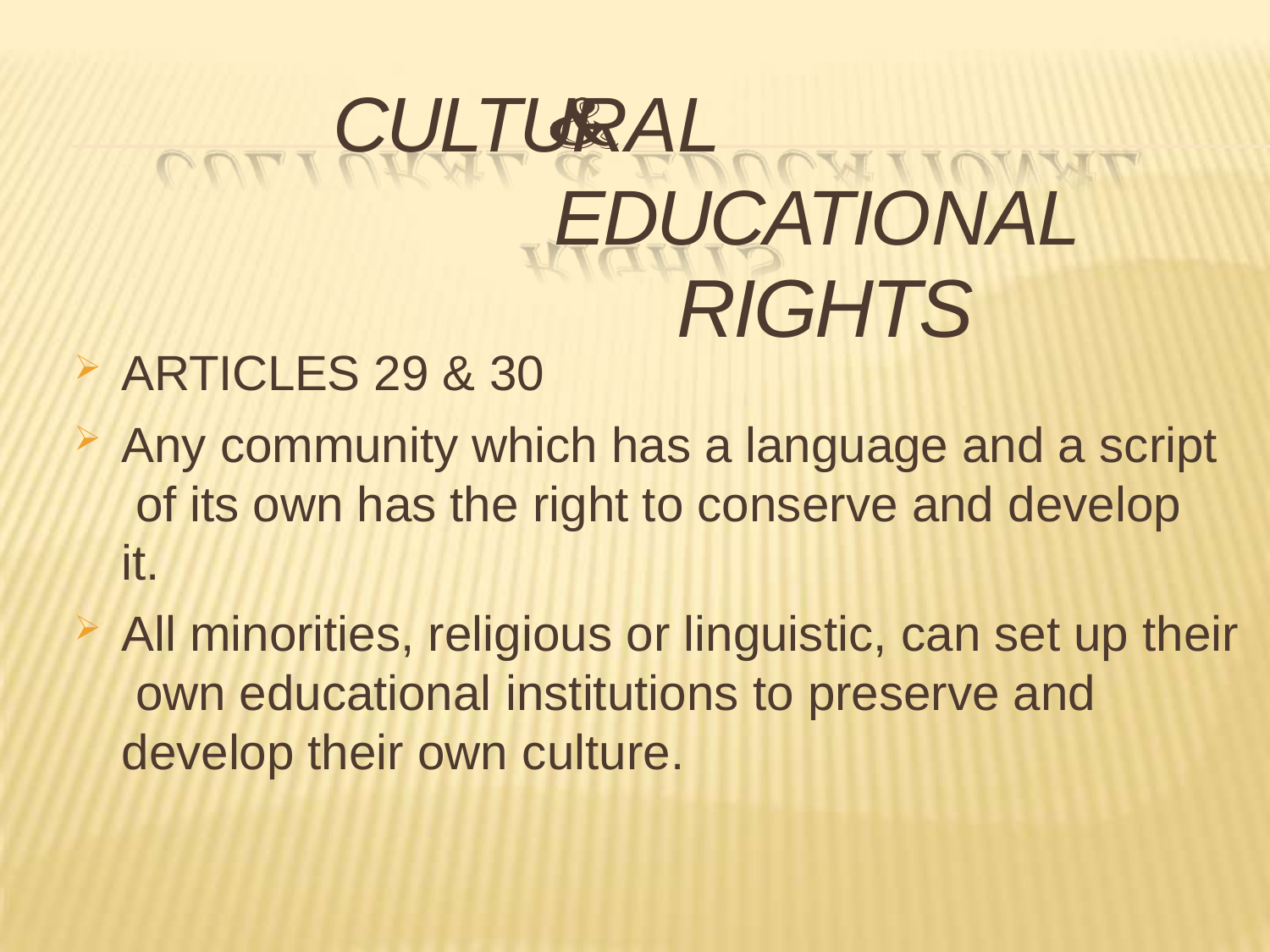

# CULTURAL	       EDUCATIONAL  RIGHTS

ARTICLES 29 & 30
Any community which has a language and a script  of its own has the right to conserve and develop it.
All minorities, religious or linguistic, can set up their  own educational institutions to preserve and  develop their own culture.